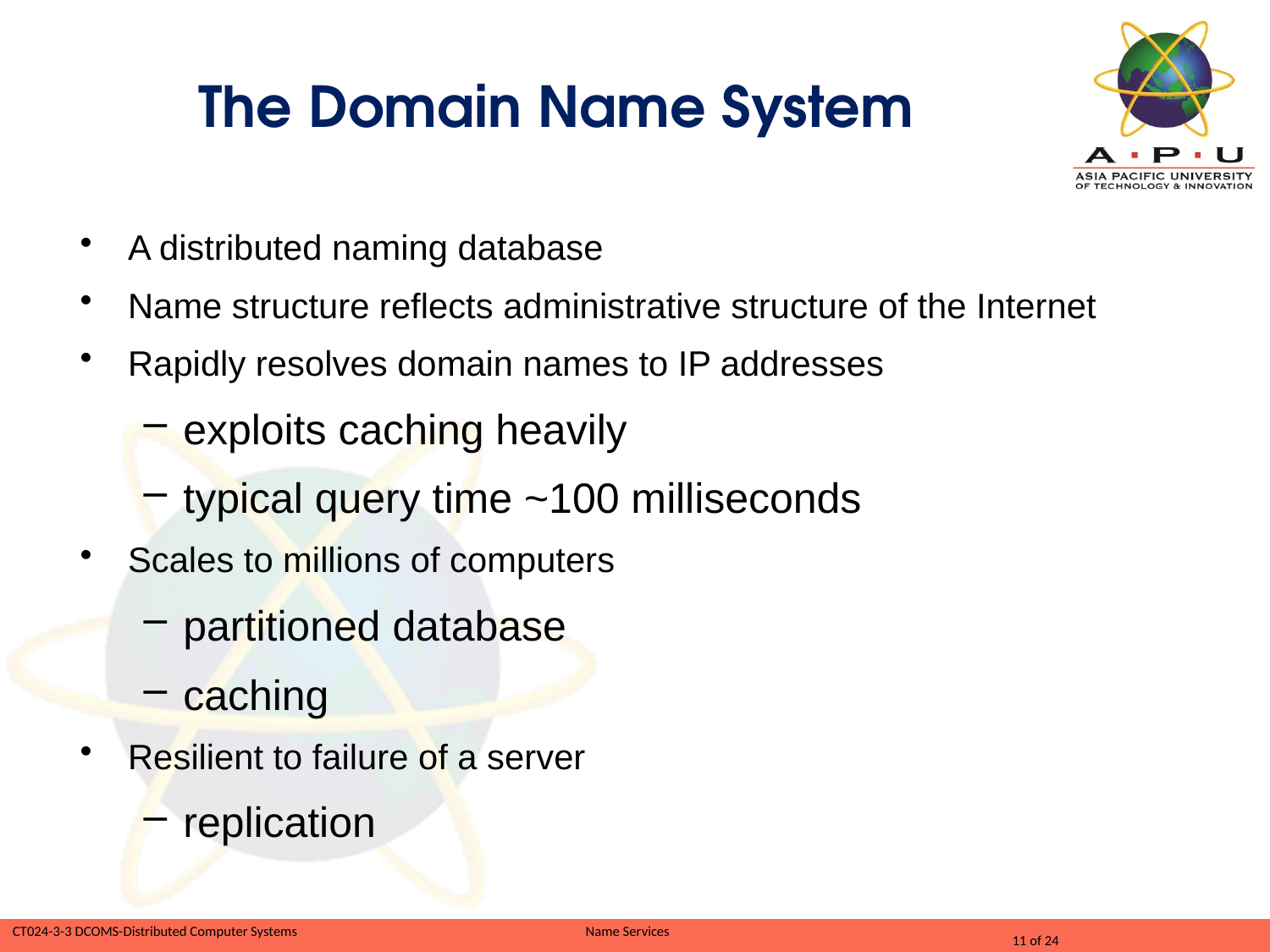

# The Domain Name System
A distributed naming database
Name structure reflects administrative structure of the Internet
Rapidly resolves domain names to IP addresses
exploits caching heavily
typical query time ~100 milliseconds
Scales to millions of computers
partitioned database
caching
Resilient to failure of a server
replication